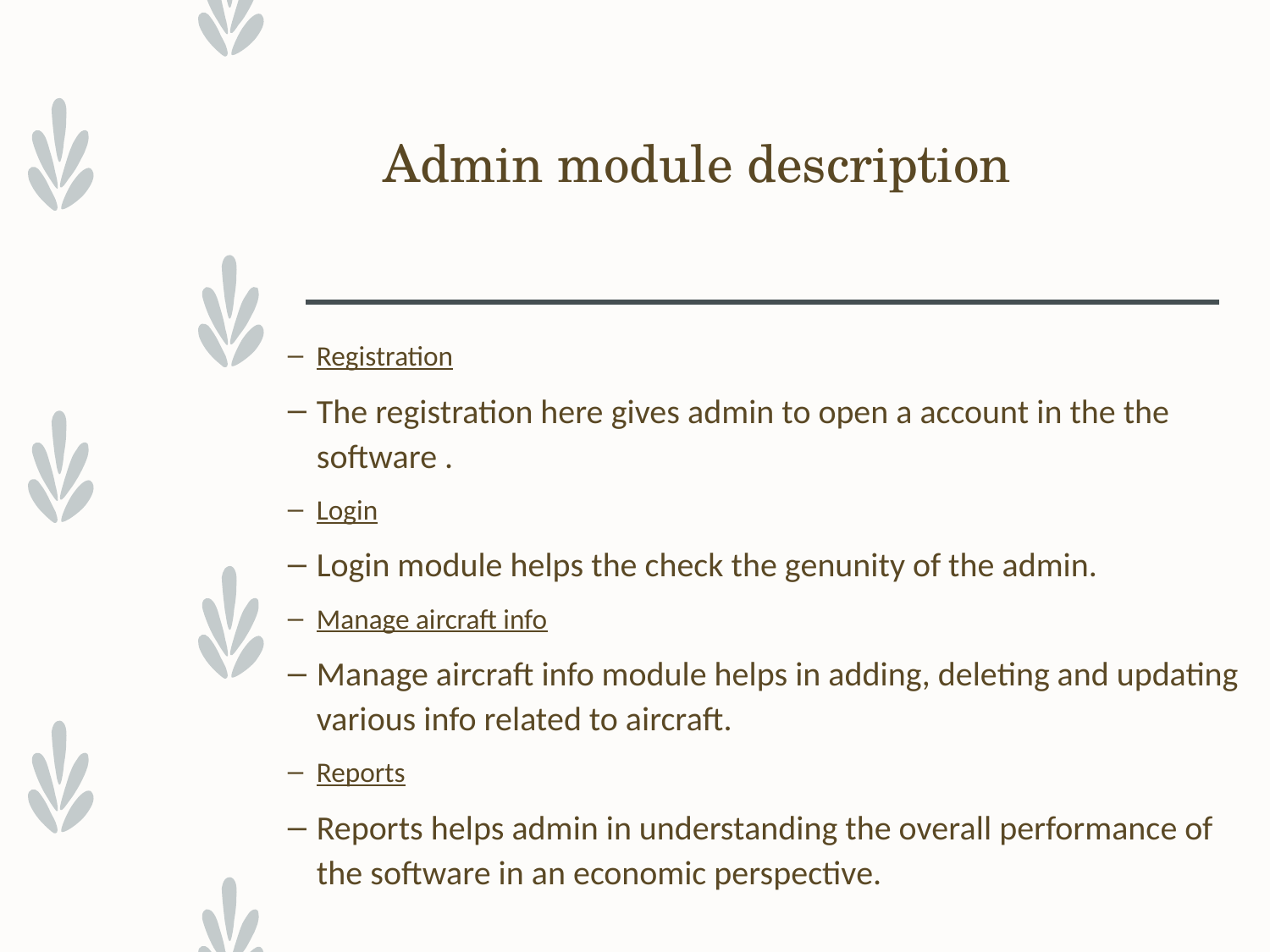

# Admin module description
Registration
The registration here gives admin to open a account in the the software .
Login
Login module helps the check the genunity of the admin.
Manage aircraft info
Manage aircraft info module helps in adding, deleting and updating various info related to aircraft.
Reports
Reports helps admin in understanding the overall performance of the software in an economic perspective.